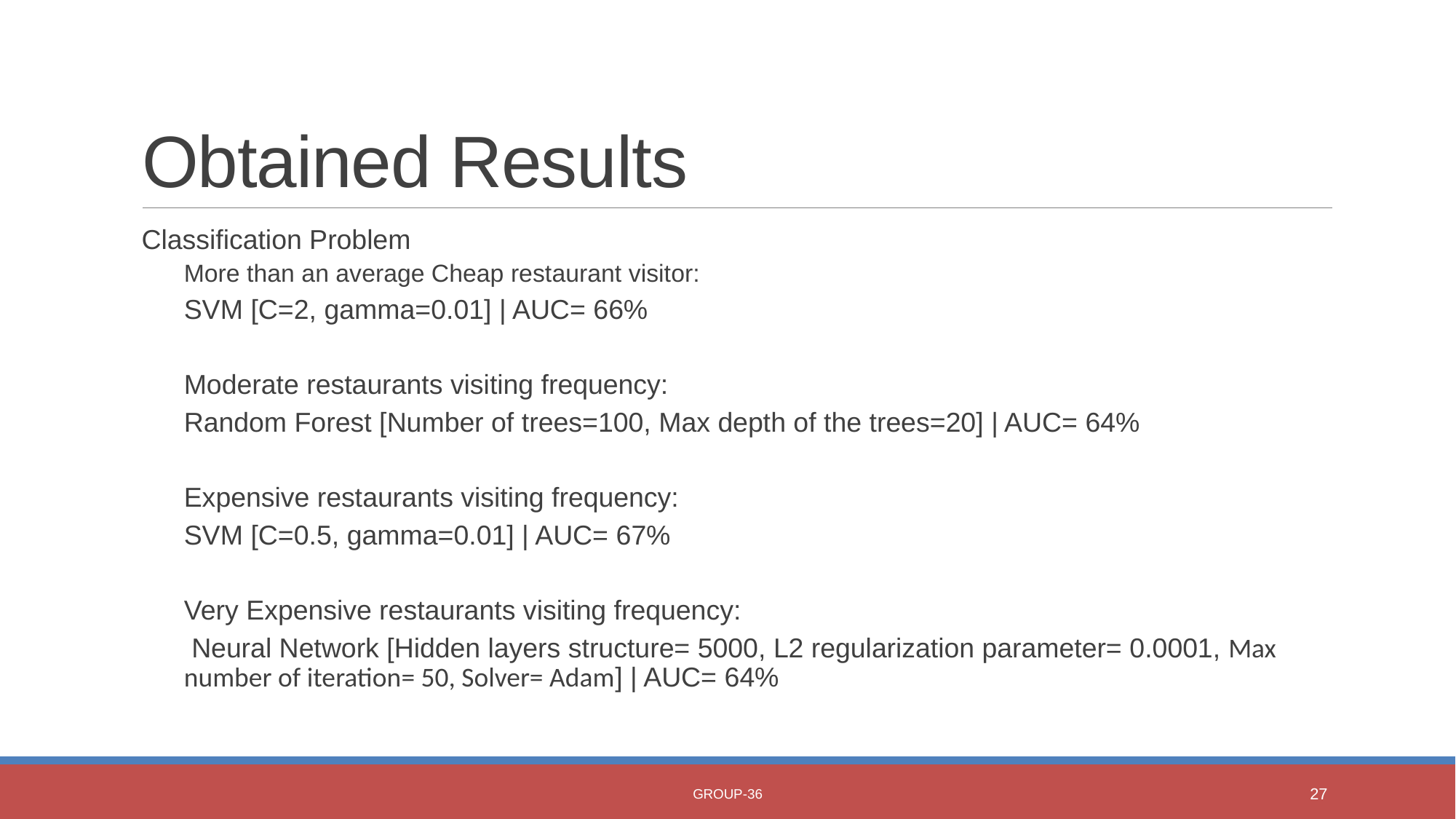

# Obtained Results
Classification Problem
More than an average Cheap restaurant visitor:
	SVM [C=2, gamma=0.01] | AUC= 66%

Moderate restaurants visiting frequency:
	Random Forest [Number of trees=100, Max depth of the trees=20] | AUC= 64%

Expensive restaurants visiting frequency:
	SVM [C=0.5, gamma=0.01] | AUC= 67%

Very Expensive restaurants visiting frequency:
	 Neural Network [Hidden layers structure= 5000, L2 regularization parameter= 0.0001, Max number of iteration= 50, Solver= Adam] | AUC= 64%
Group-36
27